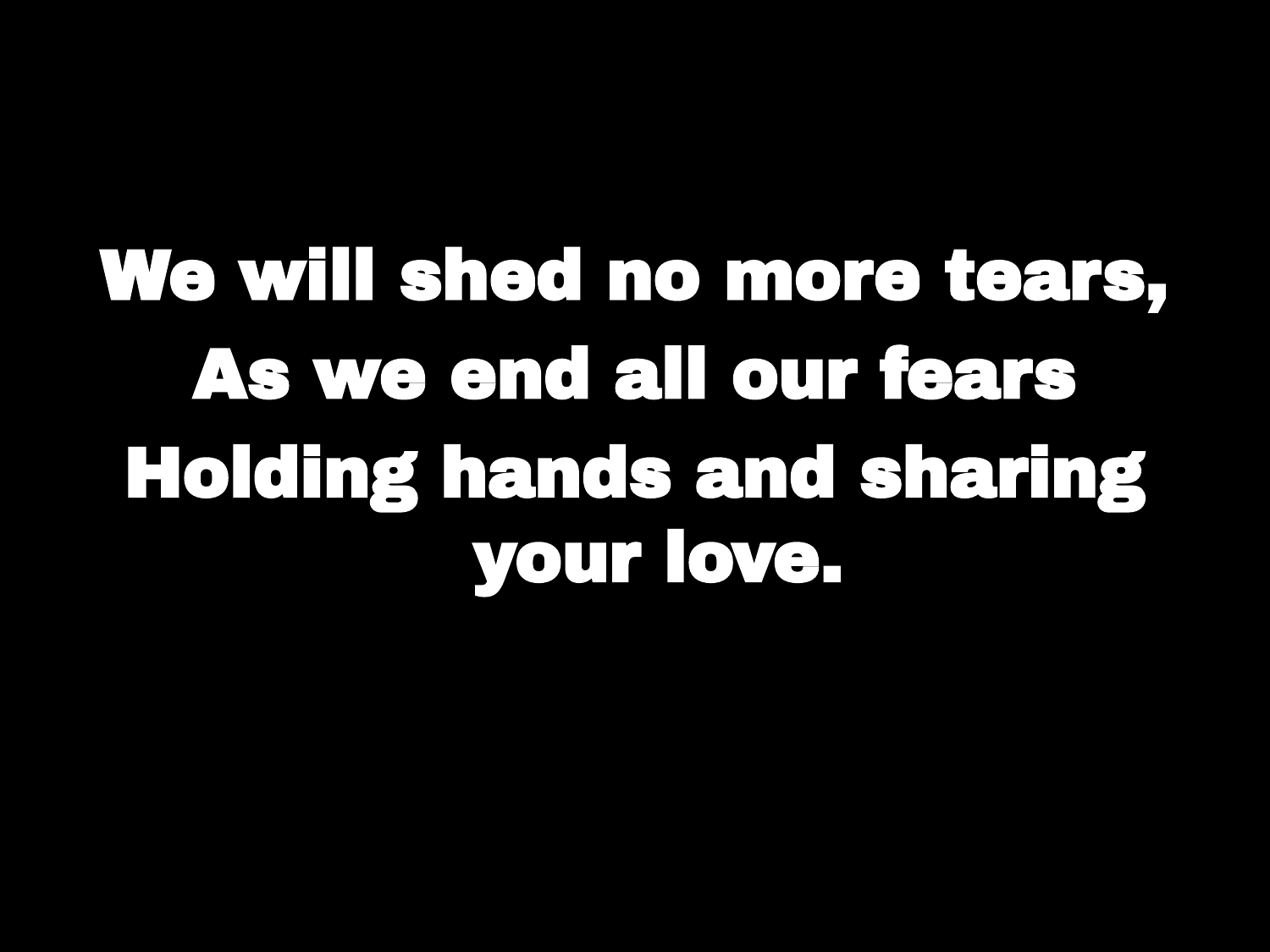

#
We will shed no more tears,
As we end all our fears
Holding hands and sharing your love.